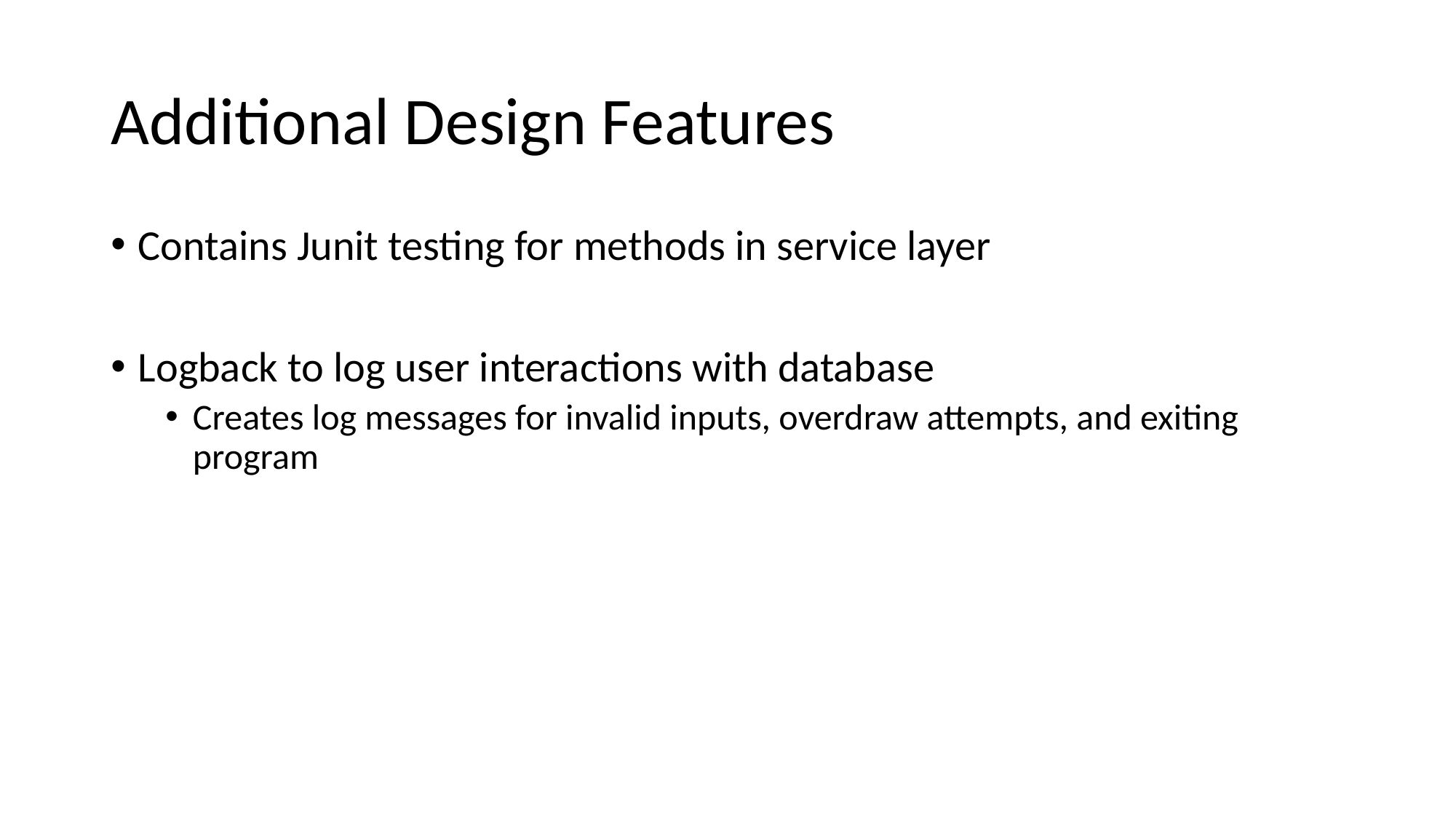

# Additional Design Features
Contains Junit testing for methods in service layer

Logback to log user interactions with database
Creates log messages for invalid inputs, overdraw attempts, and exiting program